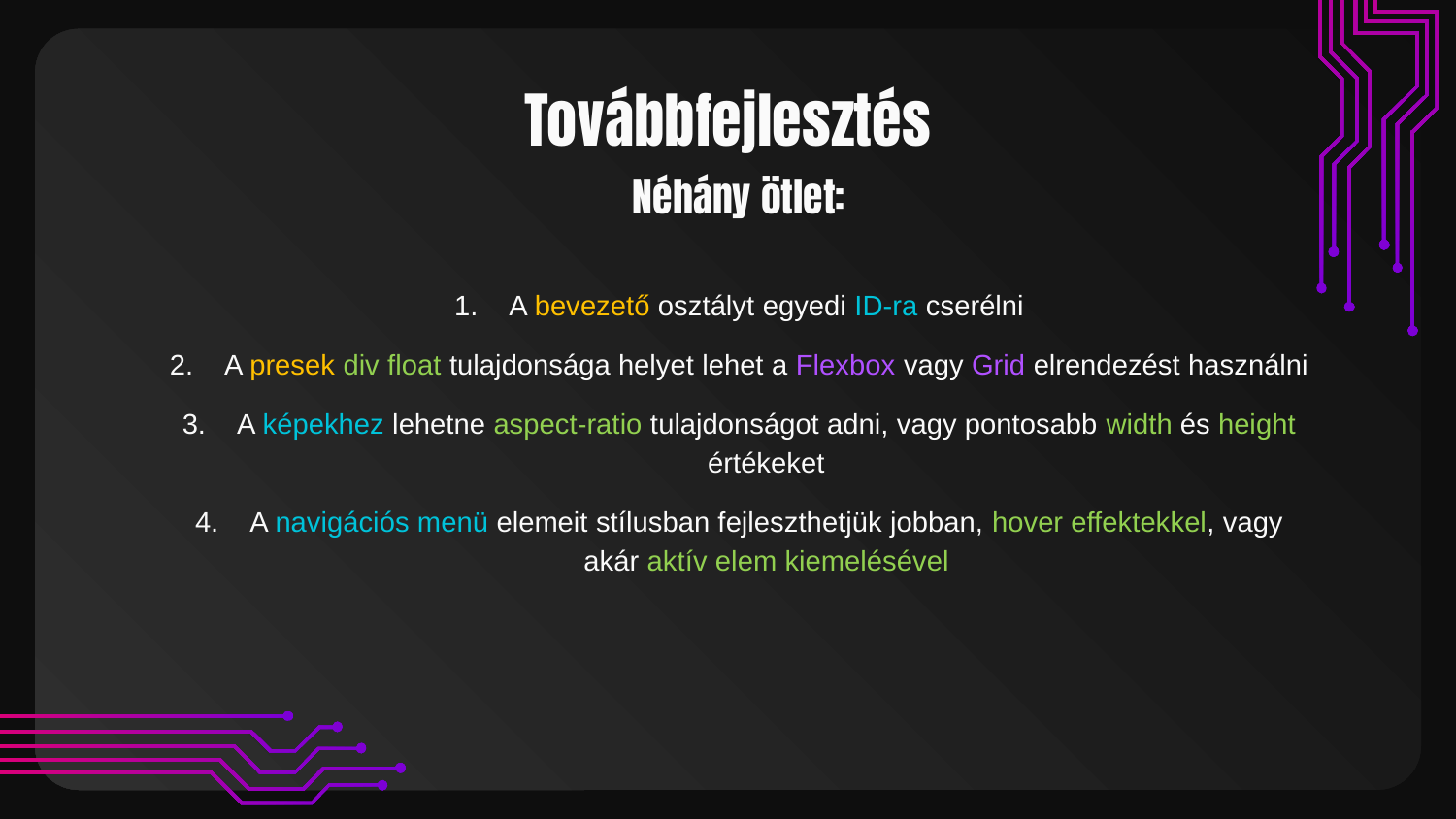

# Továbbfejlesztés
Néhány ötlet:
A bevezető osztályt egyedi ID-ra cserélni
A presek div float tulajdonsága helyet lehet a Flexbox vagy Grid elrendezést használni
A képekhez lehetne aspect-ratio tulajdonságot adni, vagy pontosabb width és height értékeket
A navigációs menü elemeit stílusban fejleszthetjük jobban, hover effektekkel, vagy akár aktív elem kiemelésével